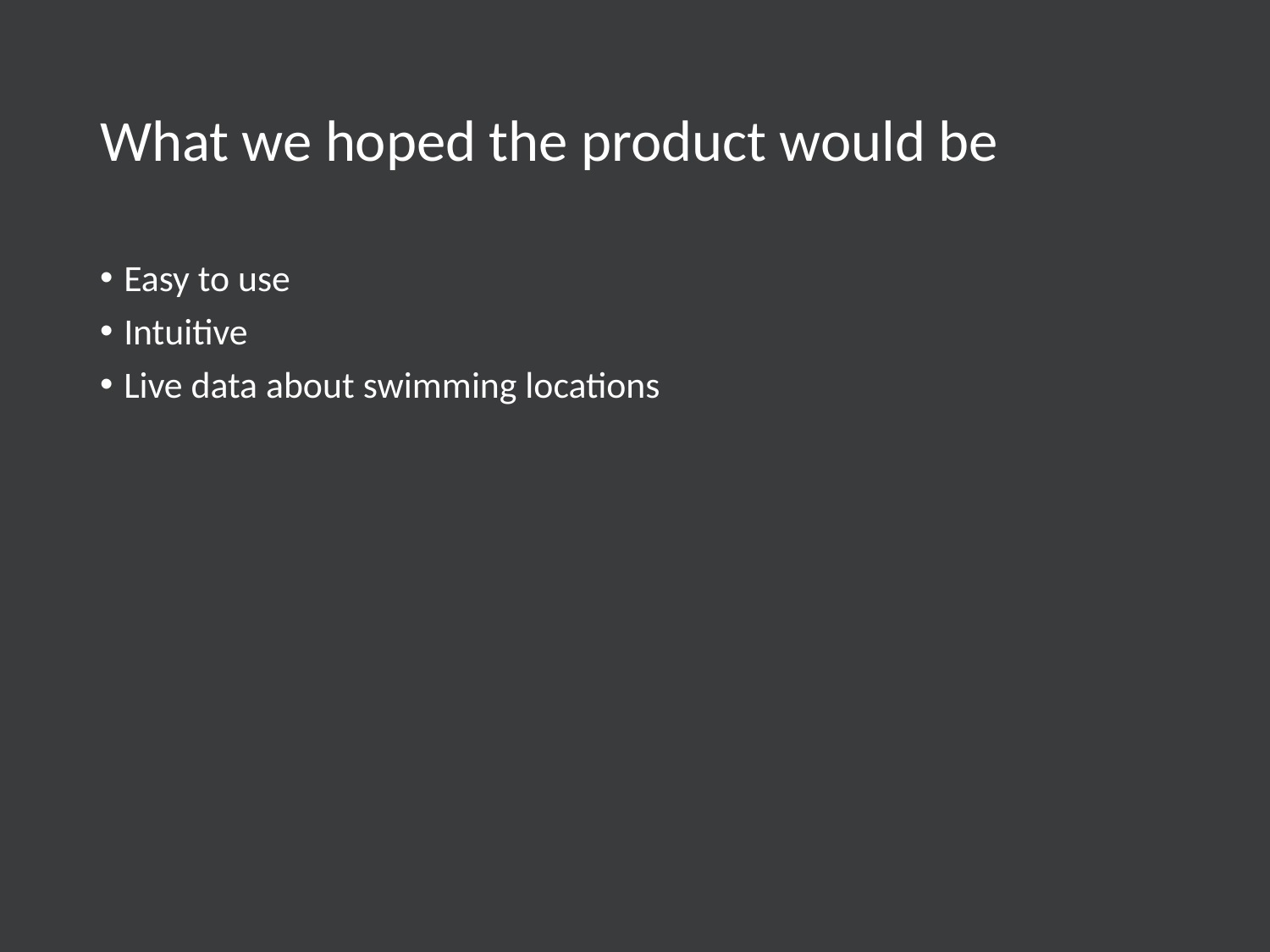

# What we hoped the product would be
Easy to use
Intuitive
Live data about swimming locations